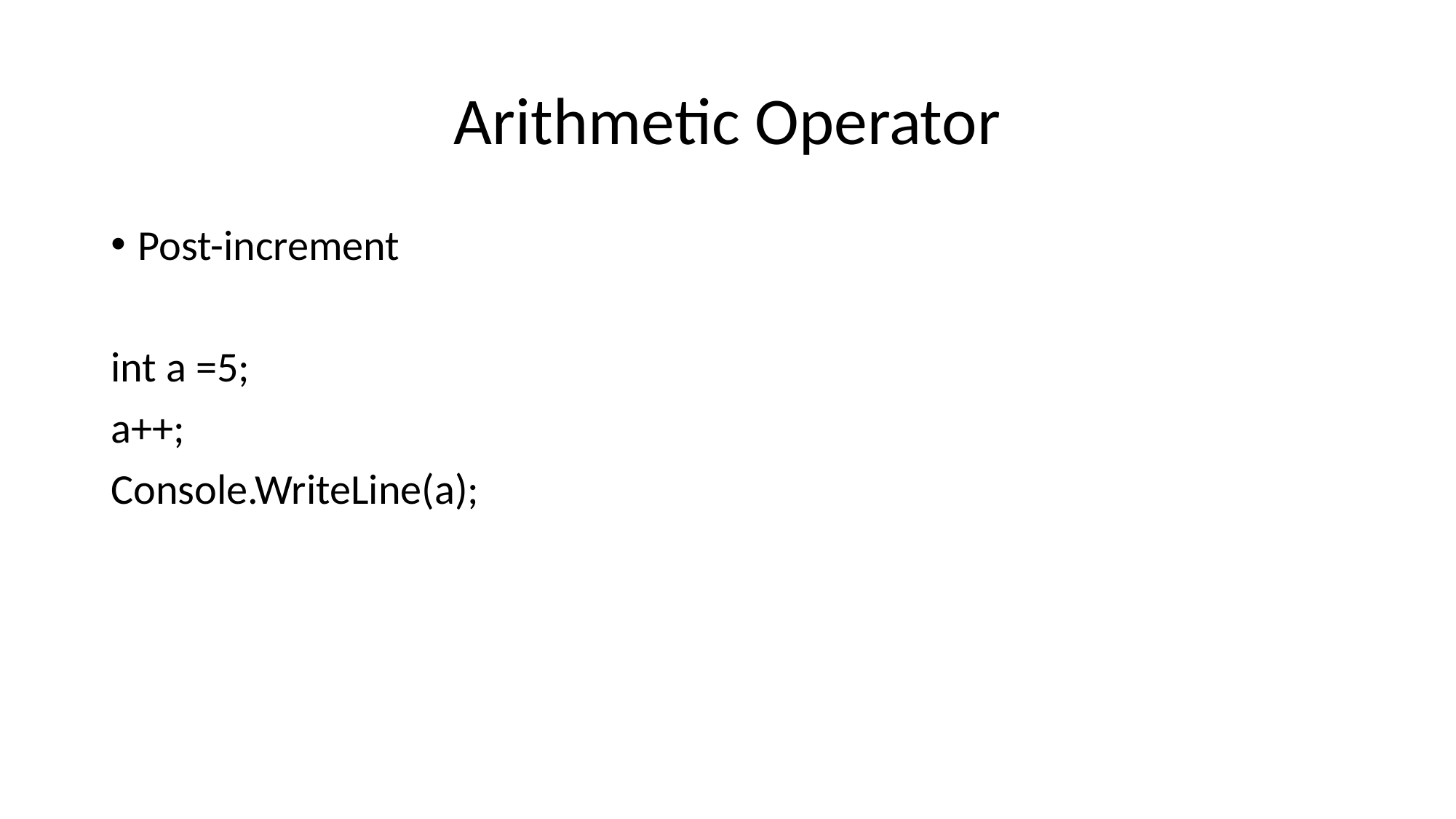

# Arithmetic Operator
Post-increment

int a =5;
a++;
Console.WriteLine(a);